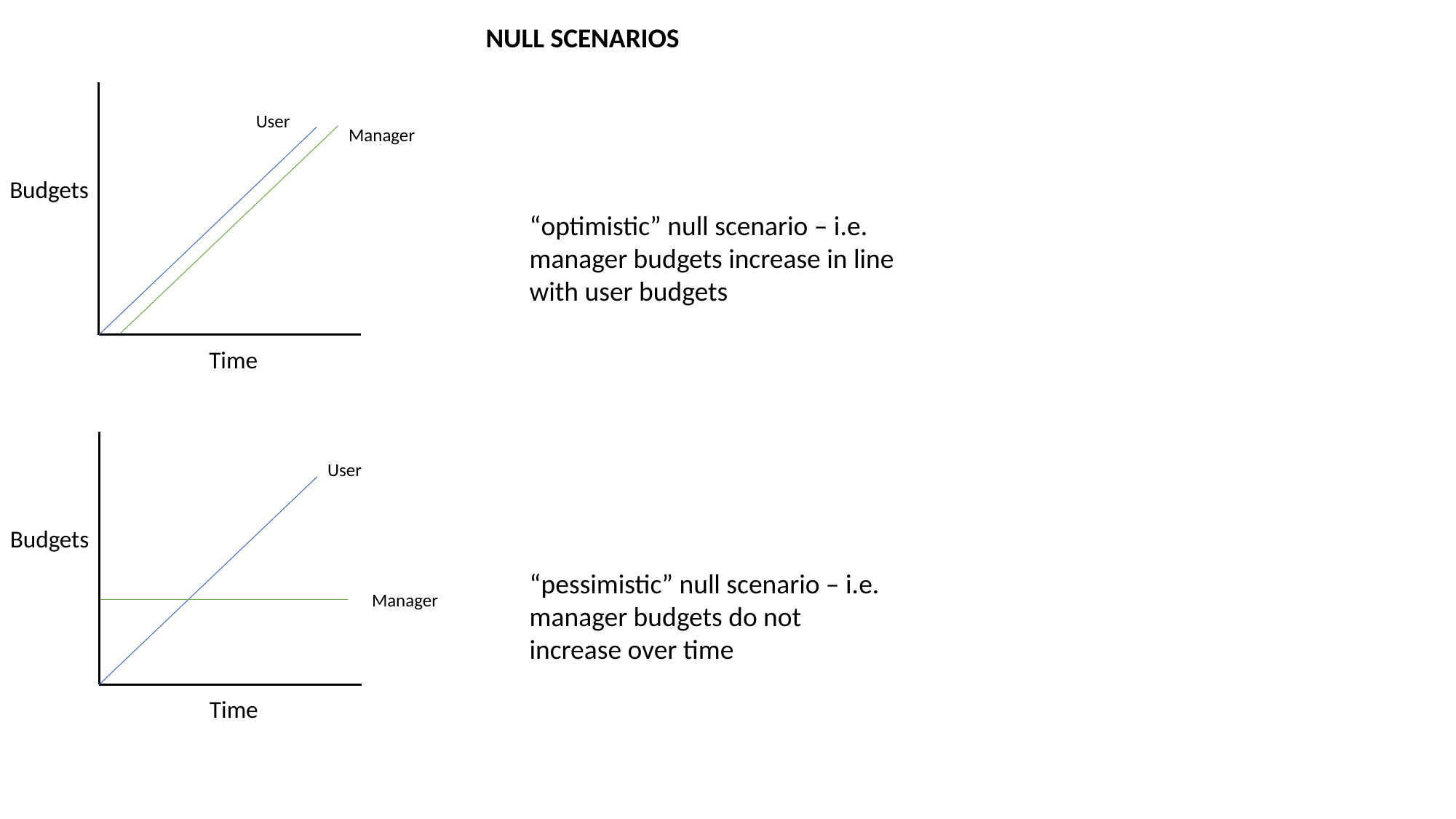

NULL SCENARIOS
User
Manager
Budgets
“optimistic” null scenario – i.e. manager budgets increase in line with user budgets
Time
User
Budgets
“pessimistic” null scenario – i.e. manager budgets do not increase over time
Manager
Time